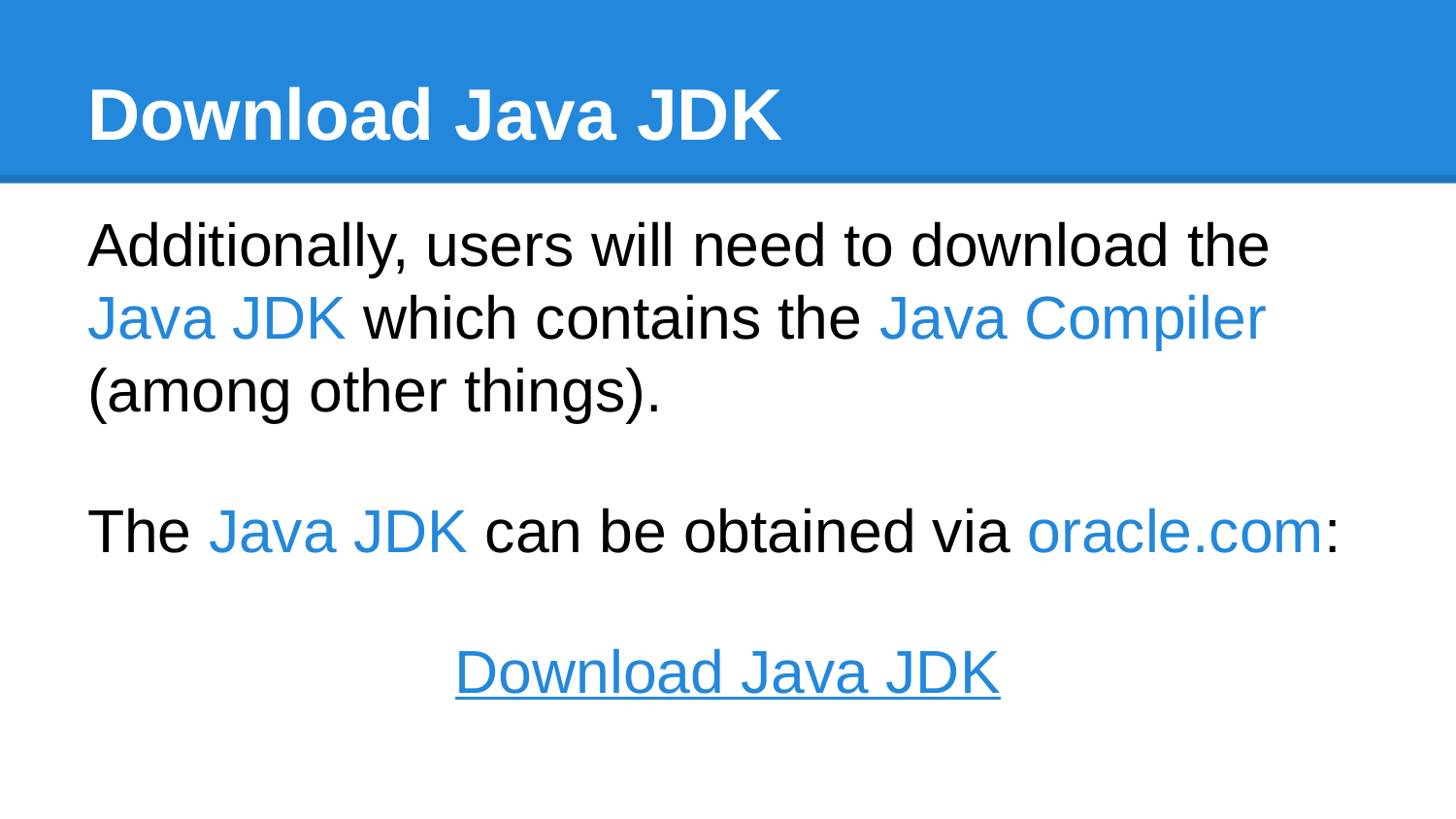

# Download Java JDK
Additionally, users will need to download the Java JDK which contains the Java Compiler (among other things).

The Java JDK can be obtained via oracle.com:

Download Java JDK